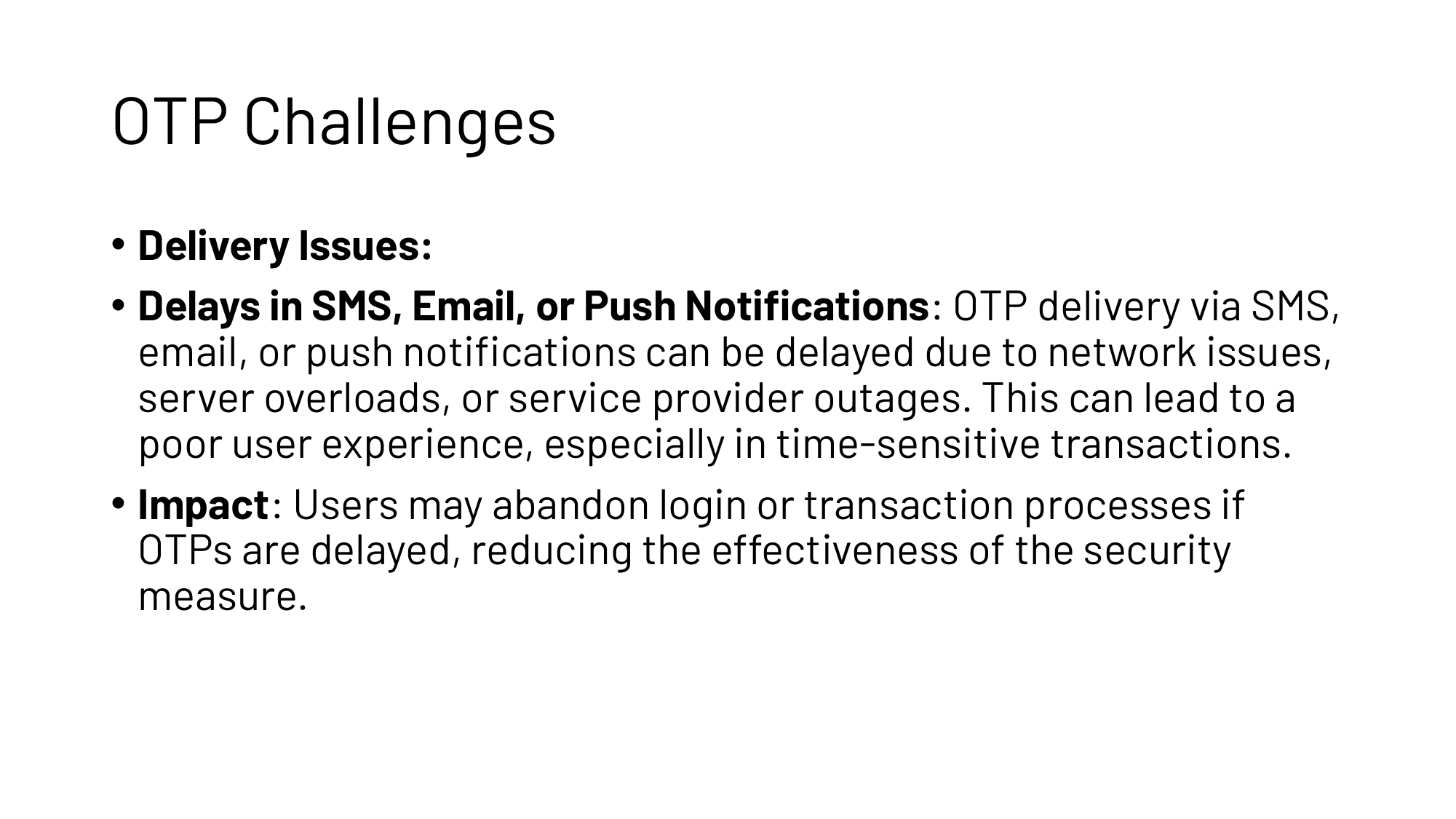

# OTP Challenges
Delivery Issues:
Delays in SMS, Email, or Push Notifications: OTP delivery via SMS, email, or push notifications can be delayed due to network issues, server overloads, or service provider outages. This can lead to a poor user experience, especially in time-sensitive transactions.
Impact: Users may abandon login or transaction processes if OTPs are delayed, reducing the effectiveness of the security measure.